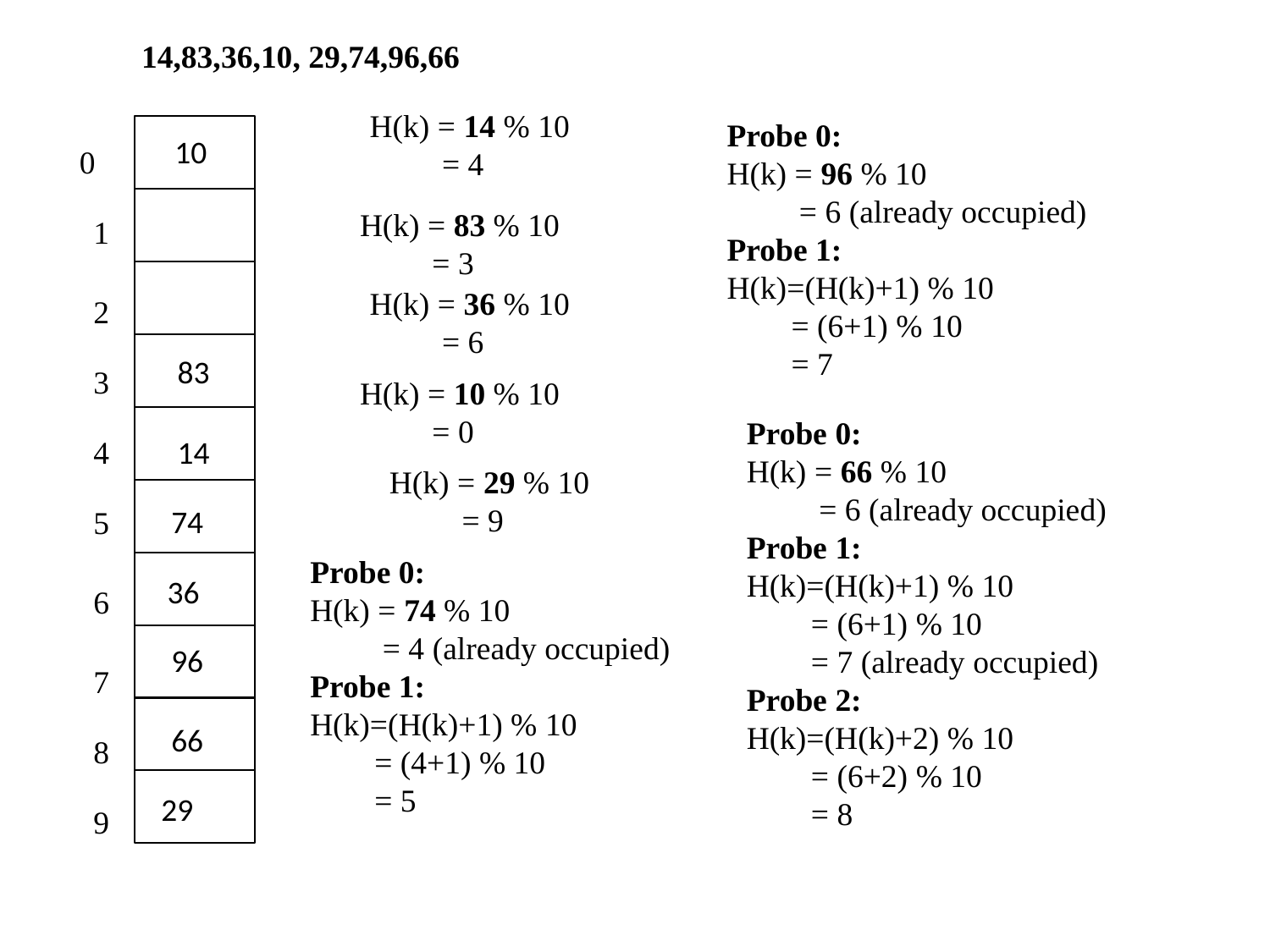

14,83,36,10, 29,74,96,66
H(k) = 14 % 10
         = 4
Probe 0:
H(k) = 96 % 10
         = 6 (already occupied)
Probe 1:
H(k)=(H(k)+1) % 10
        = (6+1) % 10
        = 7

 10
    0
H(k) = 83 % 10
         = 3
  1
H(k) = 36 % 10
         = 6
  2
83
  3
H(k) = 10 % 10
         = 0
Probe 0:
H(k) = 66 % 10
         = 6 (already occupied)
Probe 1:
H(k)=(H(k)+1) % 10
        = (6+1) % 10
        = 7 (already occupied)
Probe 2:
H(k)=(H(k)+2) % 10
        = (6+2) % 10
        = 8

  4
14
H(k) = 29 % 10
         = 9
74
  5
Probe 0:
H(k) = 74 % 10
         = 4 (already occupied)
Probe 1:
H(k)=(H(k)+1) % 10
        = (4+1) % 10
        = 5

36
  6
96
  7
66
  8
29
  9